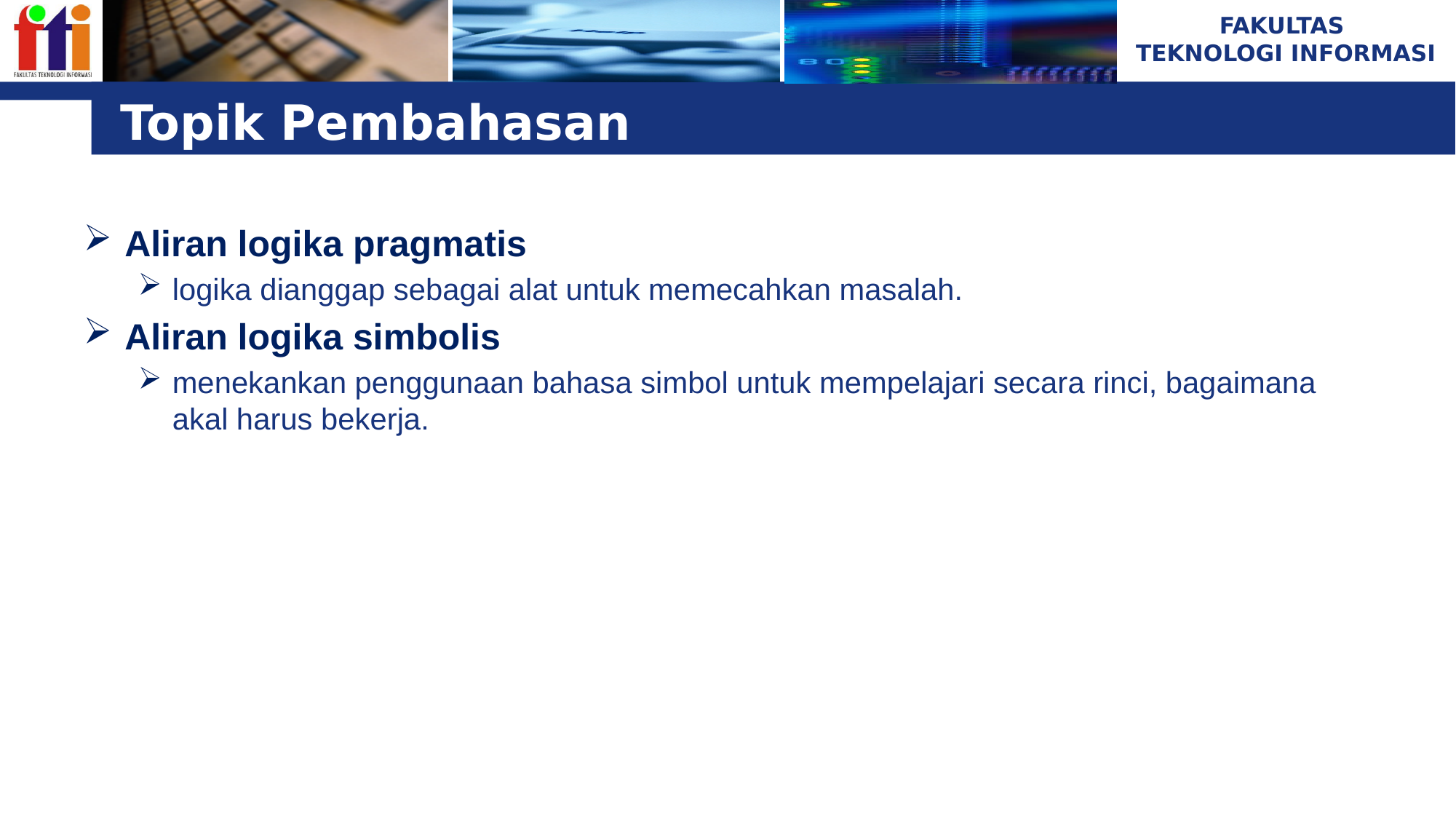

# Topik Pembahasan

Aliran logika pragmatis
logika dianggap sebagai alat untuk memecahkan masalah.
Aliran logika simbolis
menekankan penggunaan bahasa simbol untuk mempelajari secara rinci, bagaimana akal harus bekerja.